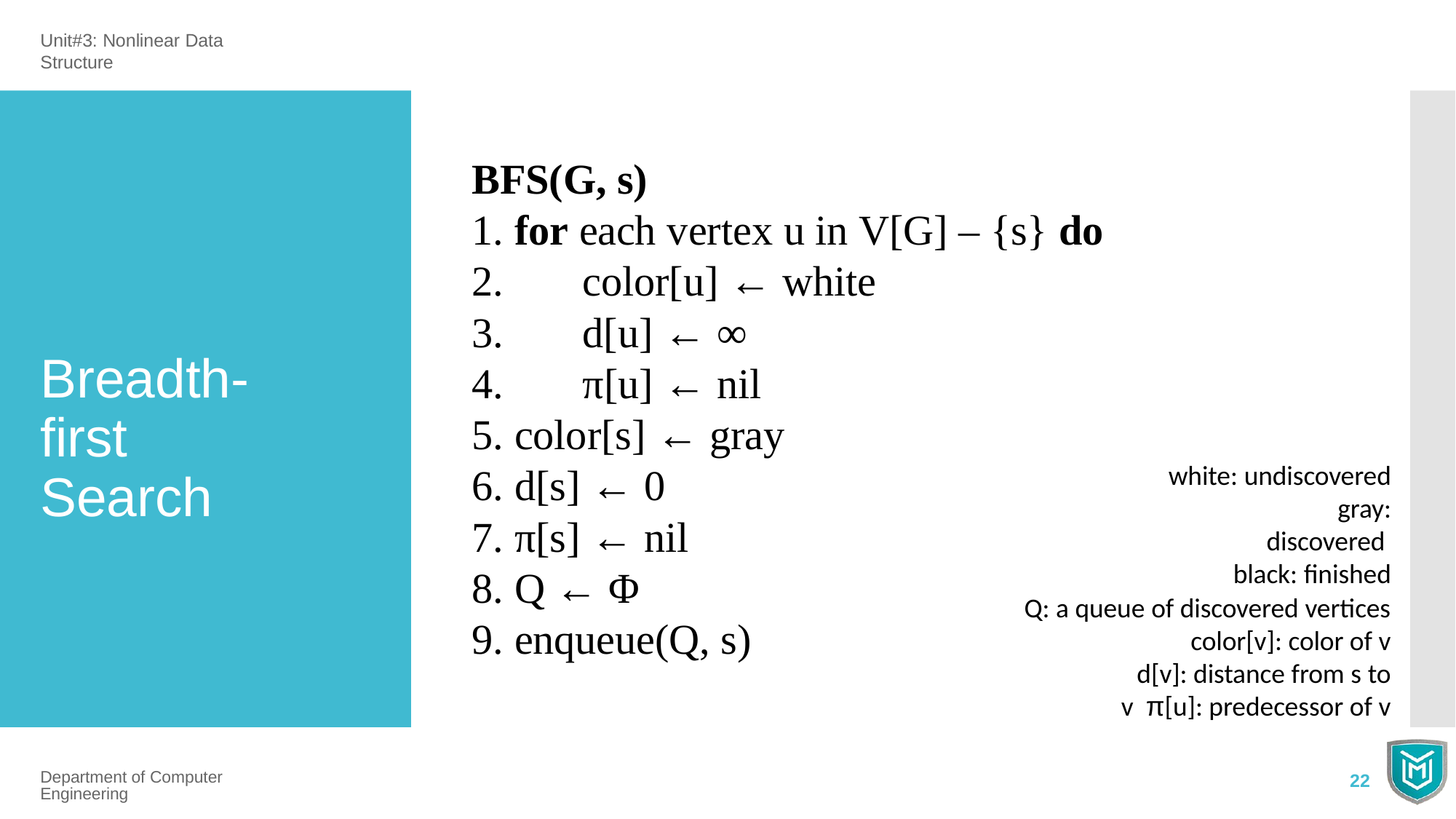

Unit#3: Nonlinear Data Structure
# BFS(G, s)
1. for each vertex u in V[G] – {s} do
2.	color[u] ← white
3.	d[u] ← ∞
4.	π[u] ← nil
Breadth-ﬁrst  Search
5. color[s] ← gray
6. d[s] ← 0
π[s] ← nil
Q ← Φ
enqueue(Q, s)
white: undiscovered  gray: discovered  black: finished
Q: a queue of discovered vertices
color[v]: color of v  d[v]: distance from s to v  π[u]: predecessor of v
Department of Computer Engineering
22